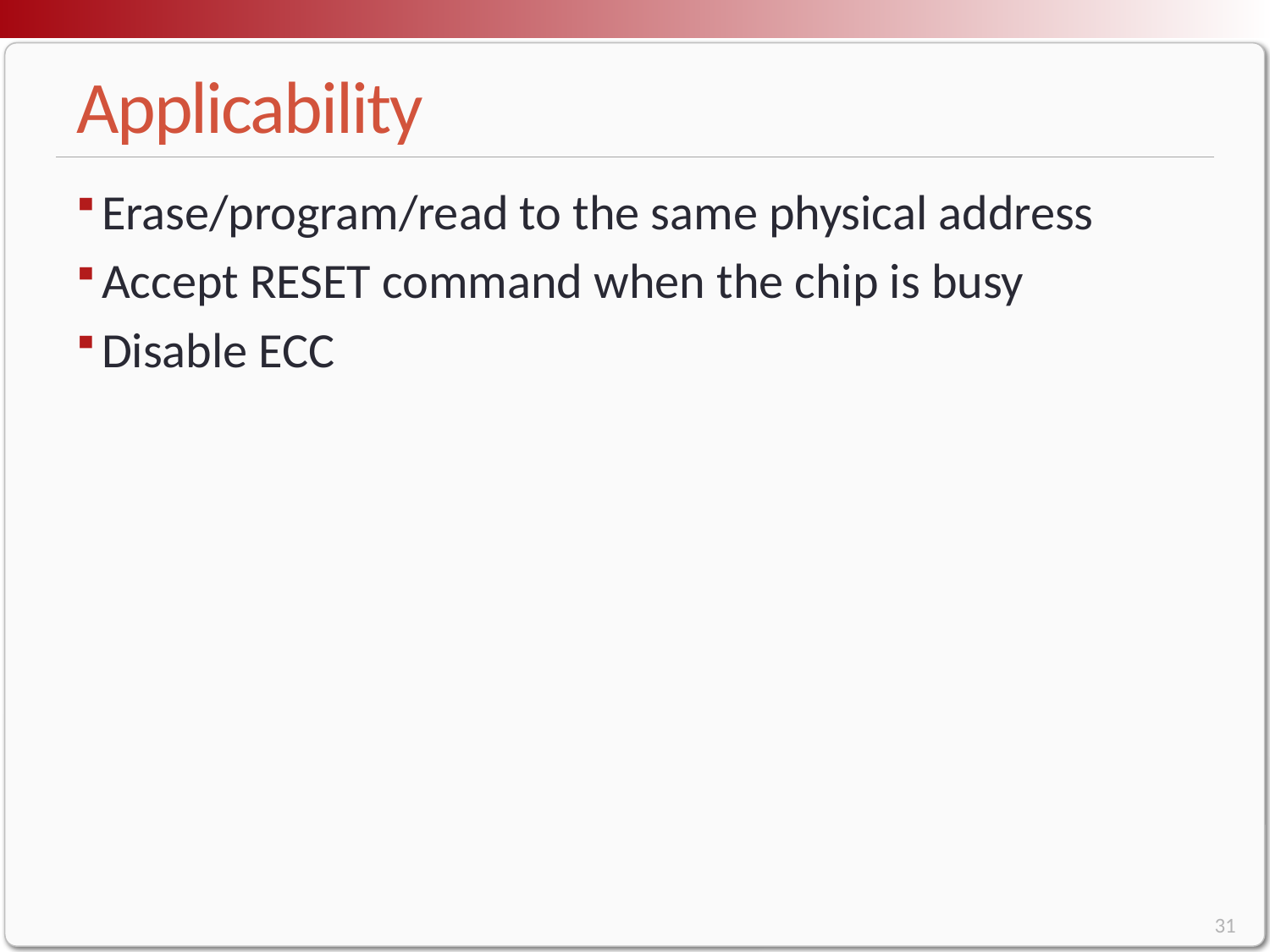

# Applicability
Erase/program/read to the same physical address
Accept RESET command when the chip is busy
Disable ECC
31